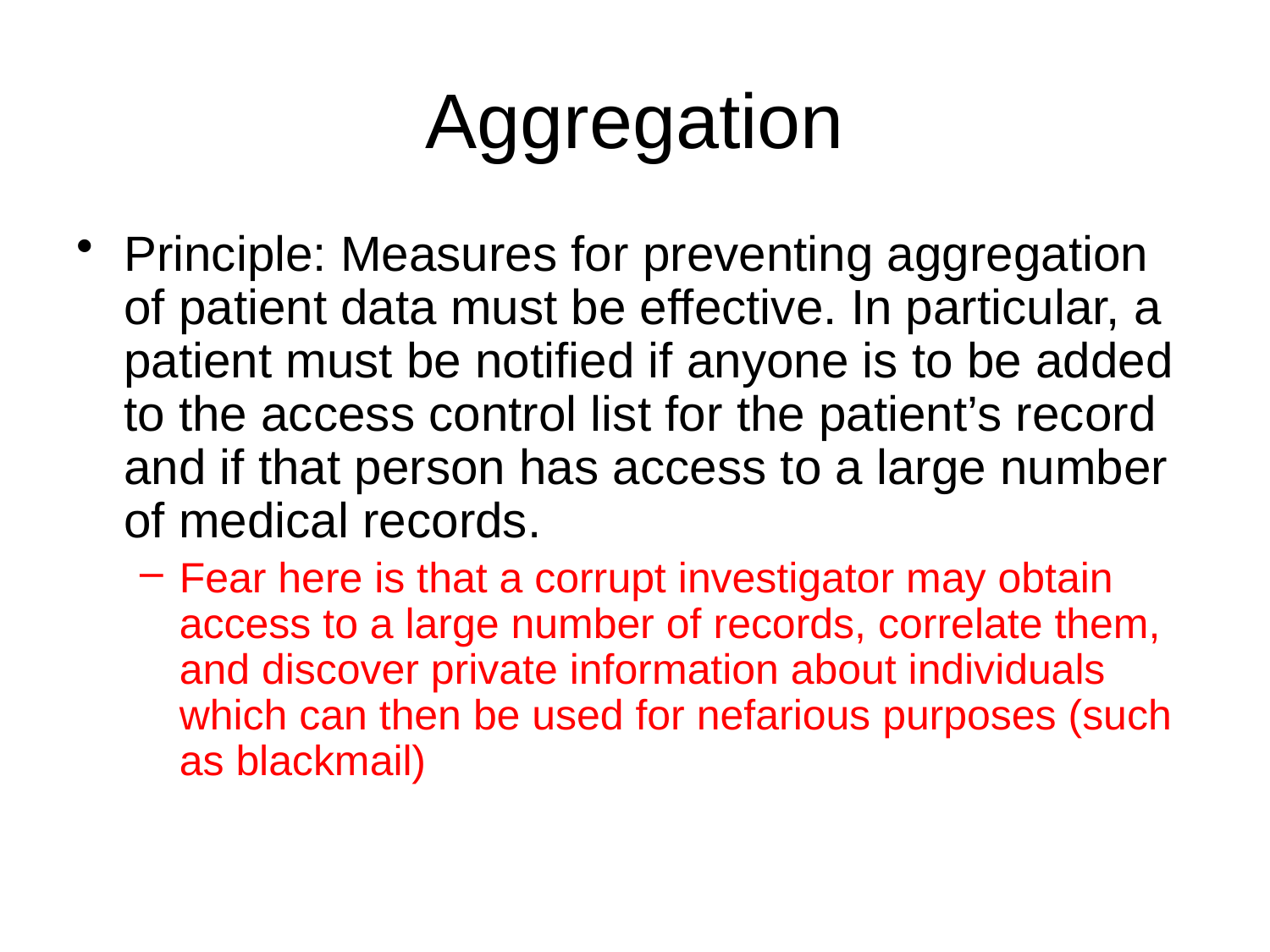

# Aggregation
Principle: Measures for preventing aggregation of patient data must be effective. In particular, a patient must be notified if anyone is to be added to the access control list for the patient’s record and if that person has access to a large number of medical records.
Fear here is that a corrupt investigator may obtain access to a large number of records, correlate them, and discover private information about individuals which can then be used for nefarious purposes (such as blackmail)